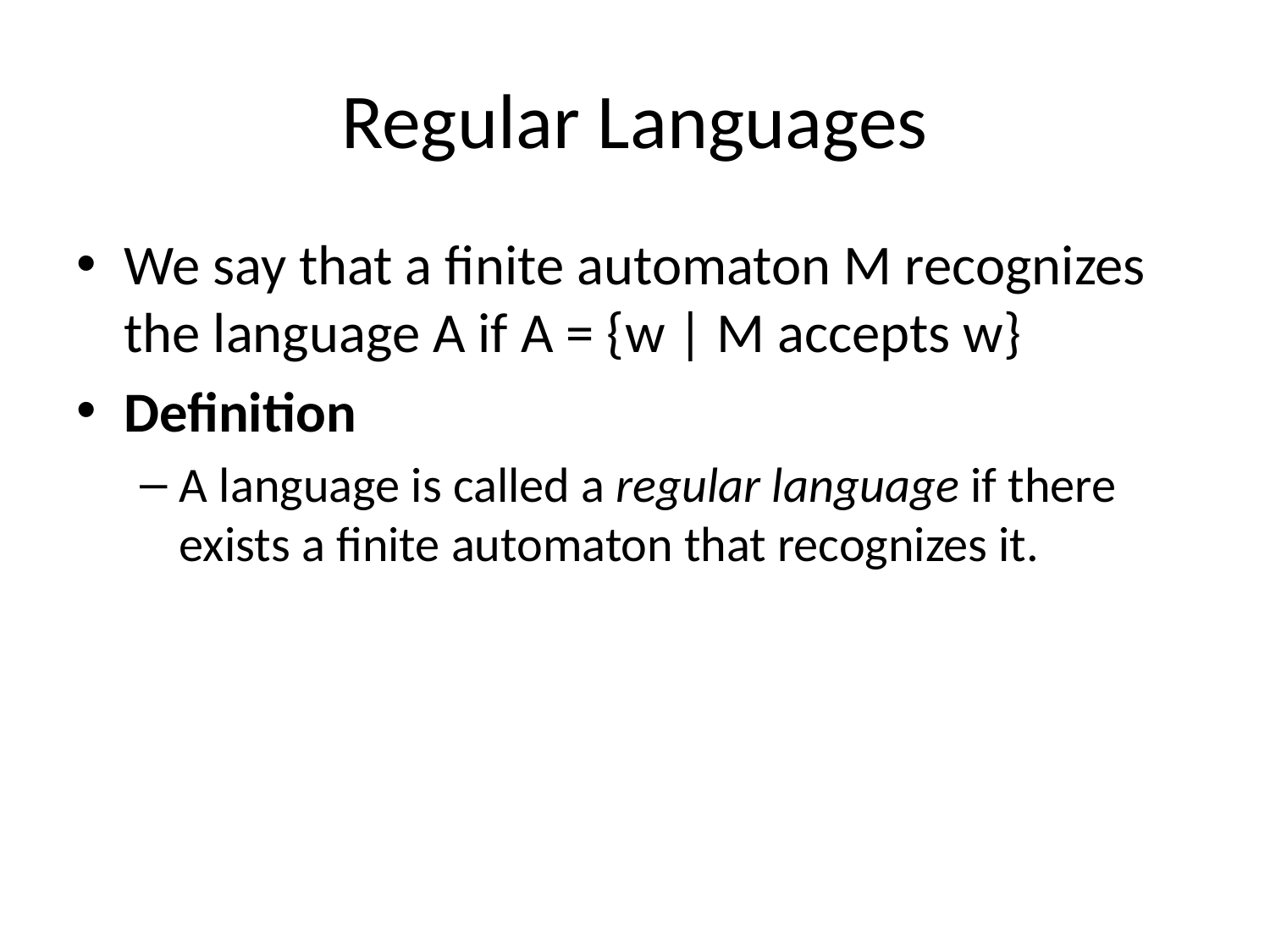

# Regular Languages
We say that a finite automaton M recognizes the language A if A = {w | M accepts w}
Definition
A language is called a regular language if there exists a finite automaton that recognizes it.